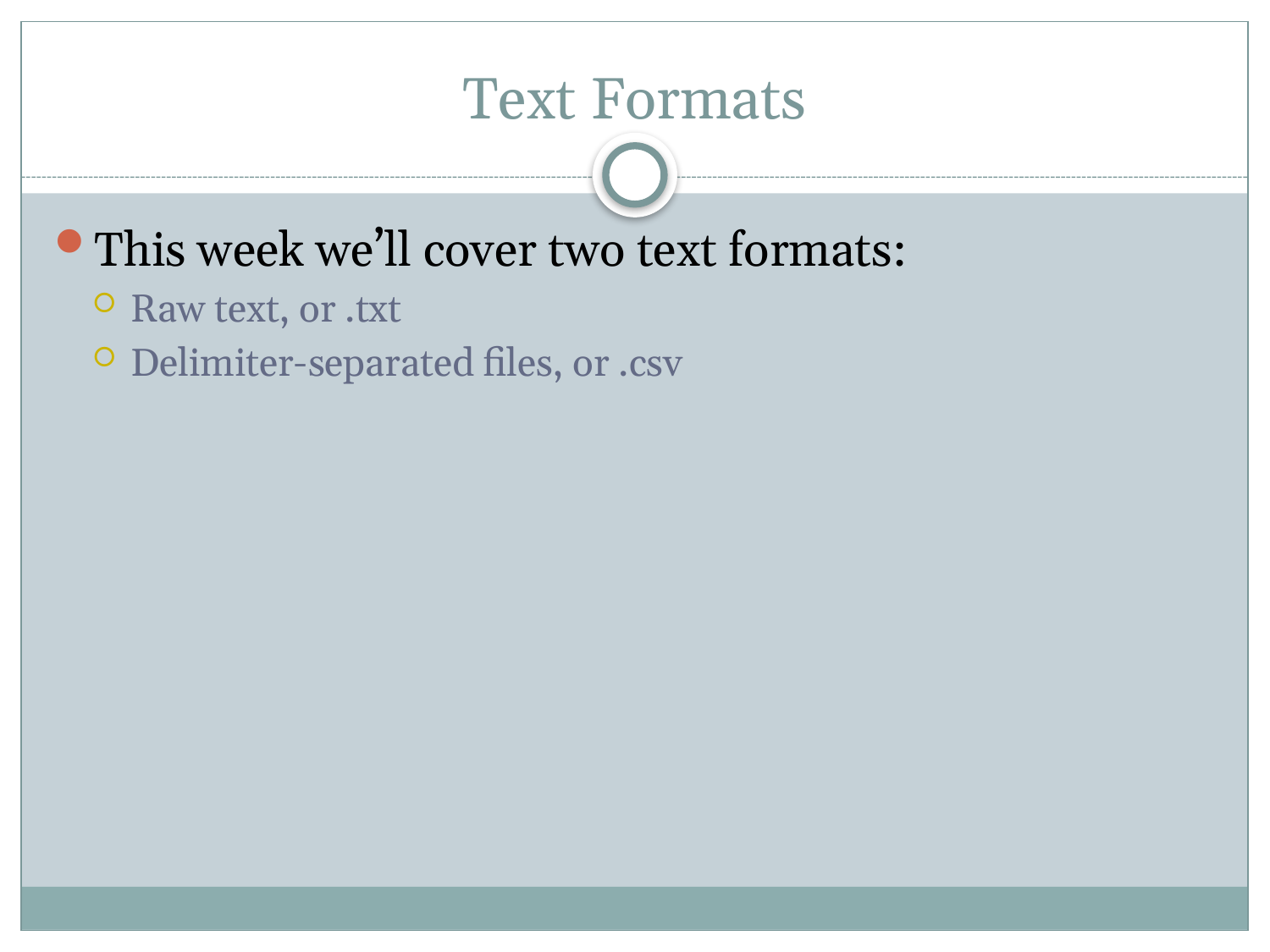

# Text Formats
This week we’ll cover two text formats:
Raw text, or .txt
Delimiter-separated files, or .csv